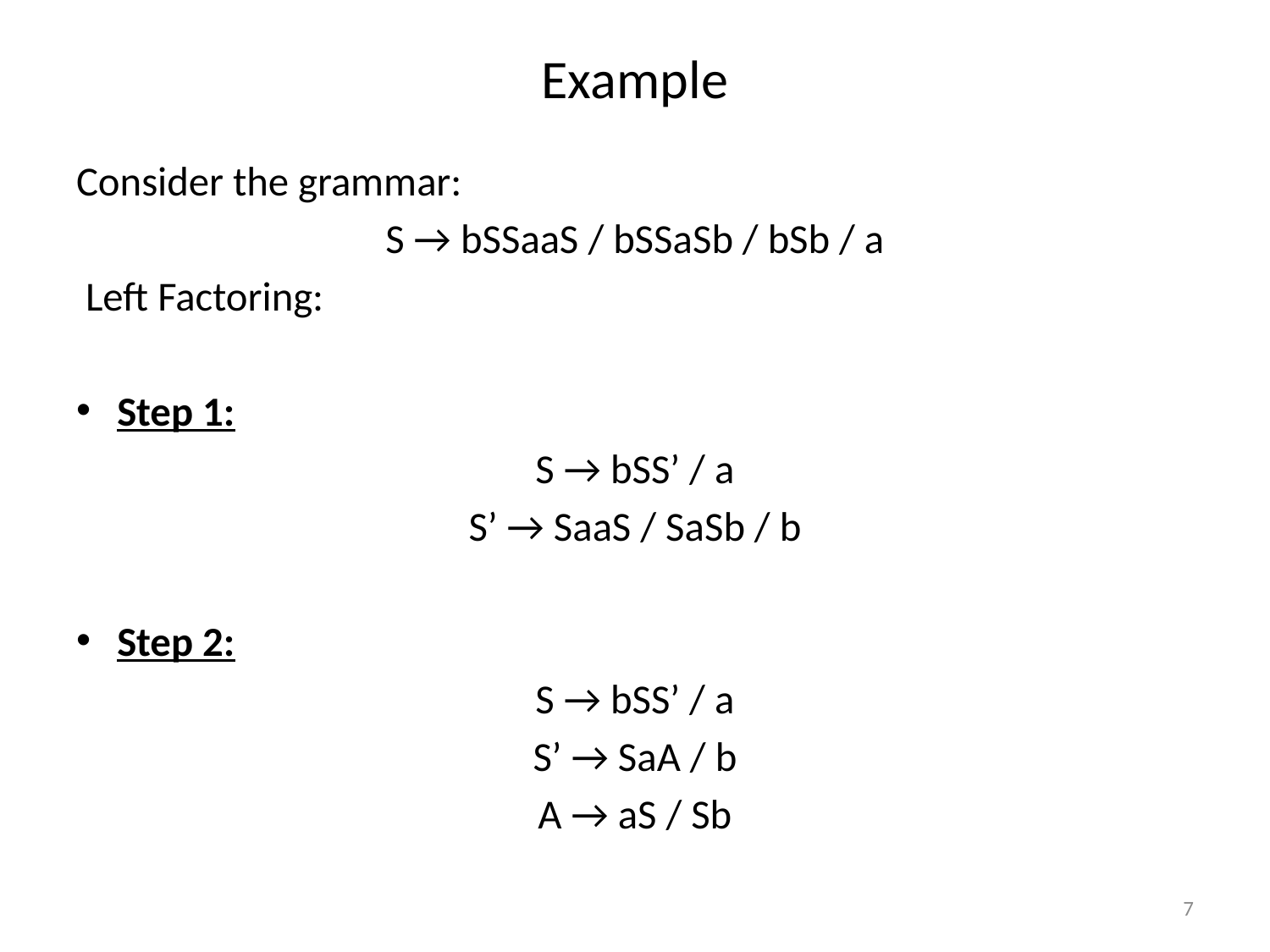

# Example
Consider the grammar:
S → bSSaaS / bSSaSb / bSb / a
 Left Factoring:

Step 1:
S → bSS’ / a
S’ → SaaS / SaSb / b

Step 2:
S → bSS’ / a
S’ → SaA / b
A → aS / Sb

7